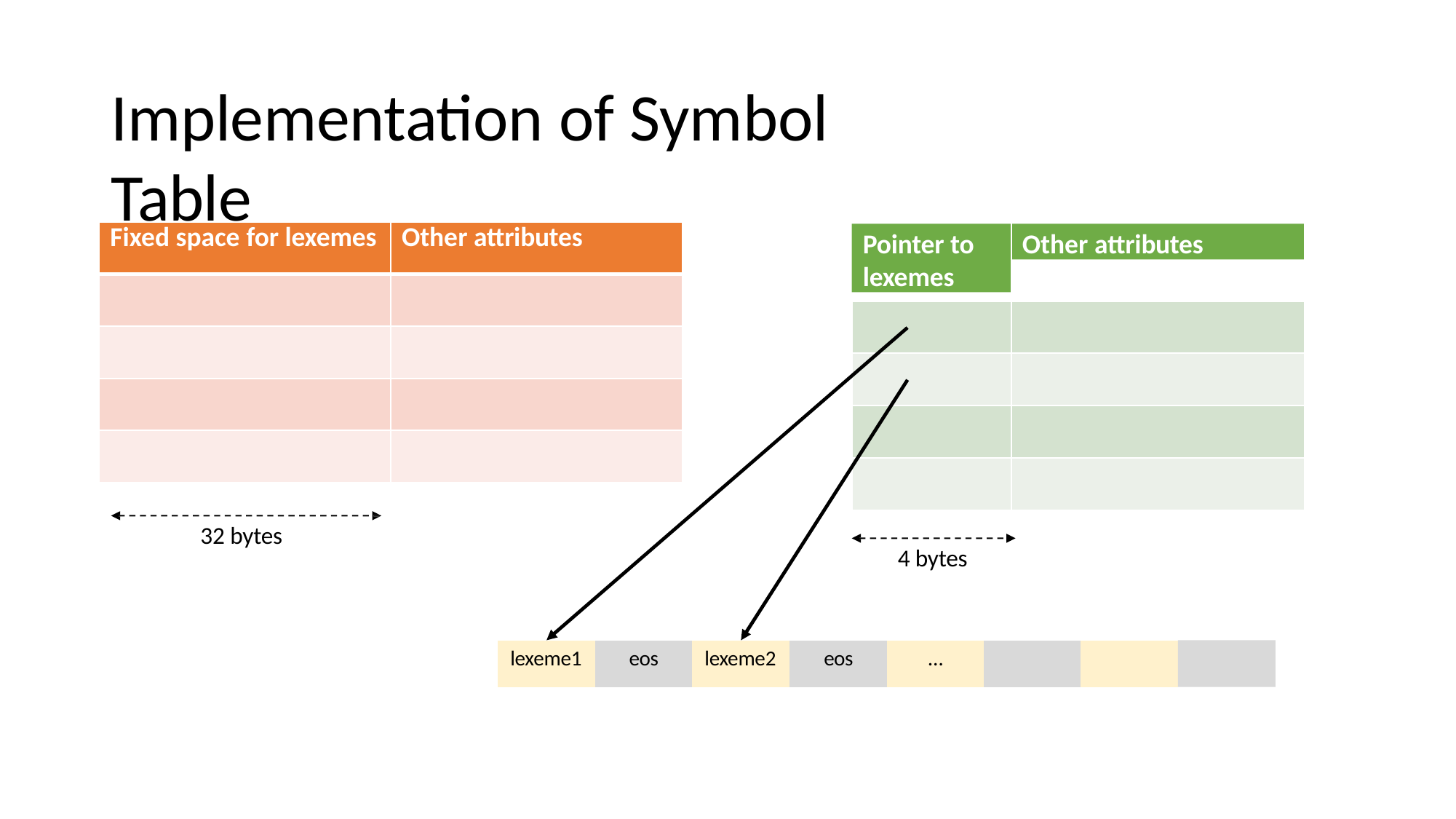

# Implementation of Symbol Table
| Fixed space for lexemes | Other attributes |
| --- | --- |
|  |  |
|  |  |
|  |  |
|  |  |

Pointer to lexemes
Other attributes

32 bytes

4 bytes
| lexeme1 | eos | lexeme2 | eos | … |  |  |
| --- | --- | --- | --- | --- | --- | --- |